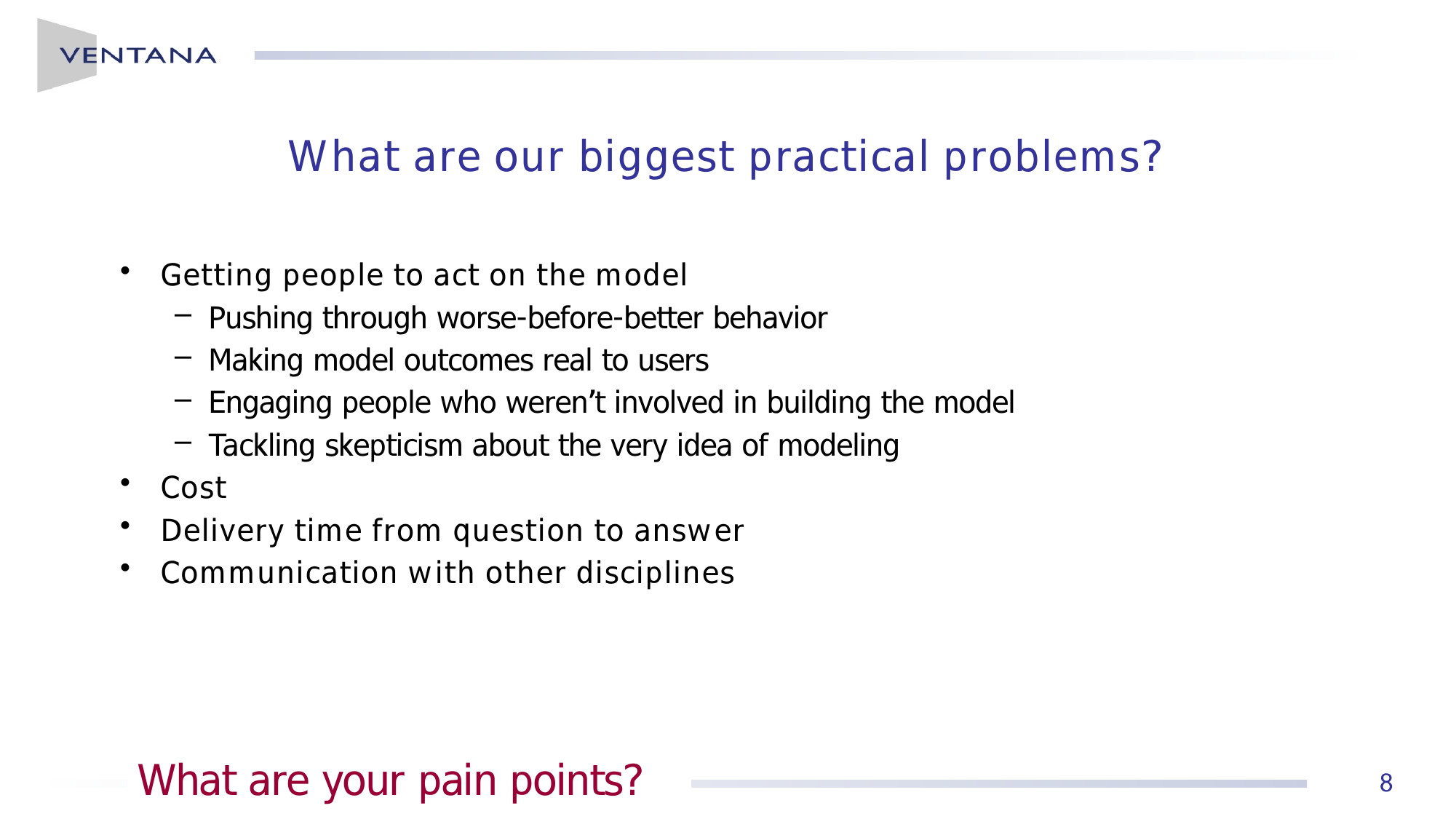

# What are our biggest practical problems?
Getting people to act on the model
Pushing through worse-before-better behavior
Making model outcomes real to users
Engaging people who weren’t involved in building the model
Tackling skepticism about the very idea of modeling
Cost
Delivery time from question to answer
Communication with other disciplines

What are your pain points?